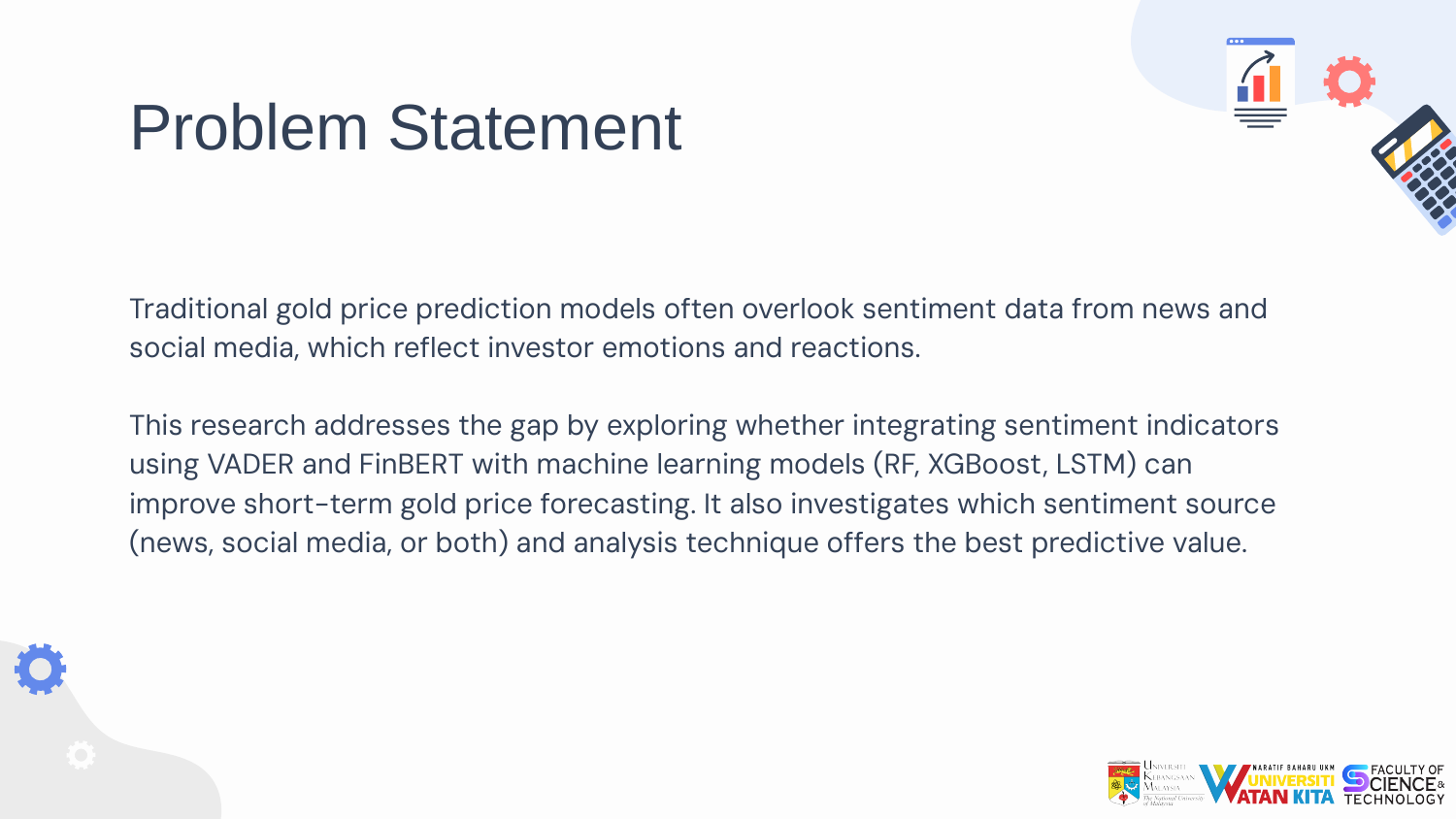

# Problem Statement
Traditional gold price prediction models often overlook sentiment data from news and social media, which reflect investor emotions and reactions.

This research addresses the gap by exploring whether integrating sentiment indicators using VADER and FinBERT with machine learning models (RF, XGBoost, LSTM) can improve short-term gold price forecasting. It also investigates which sentiment source (news, social media, or both) and analysis technique offers the best predictive value.